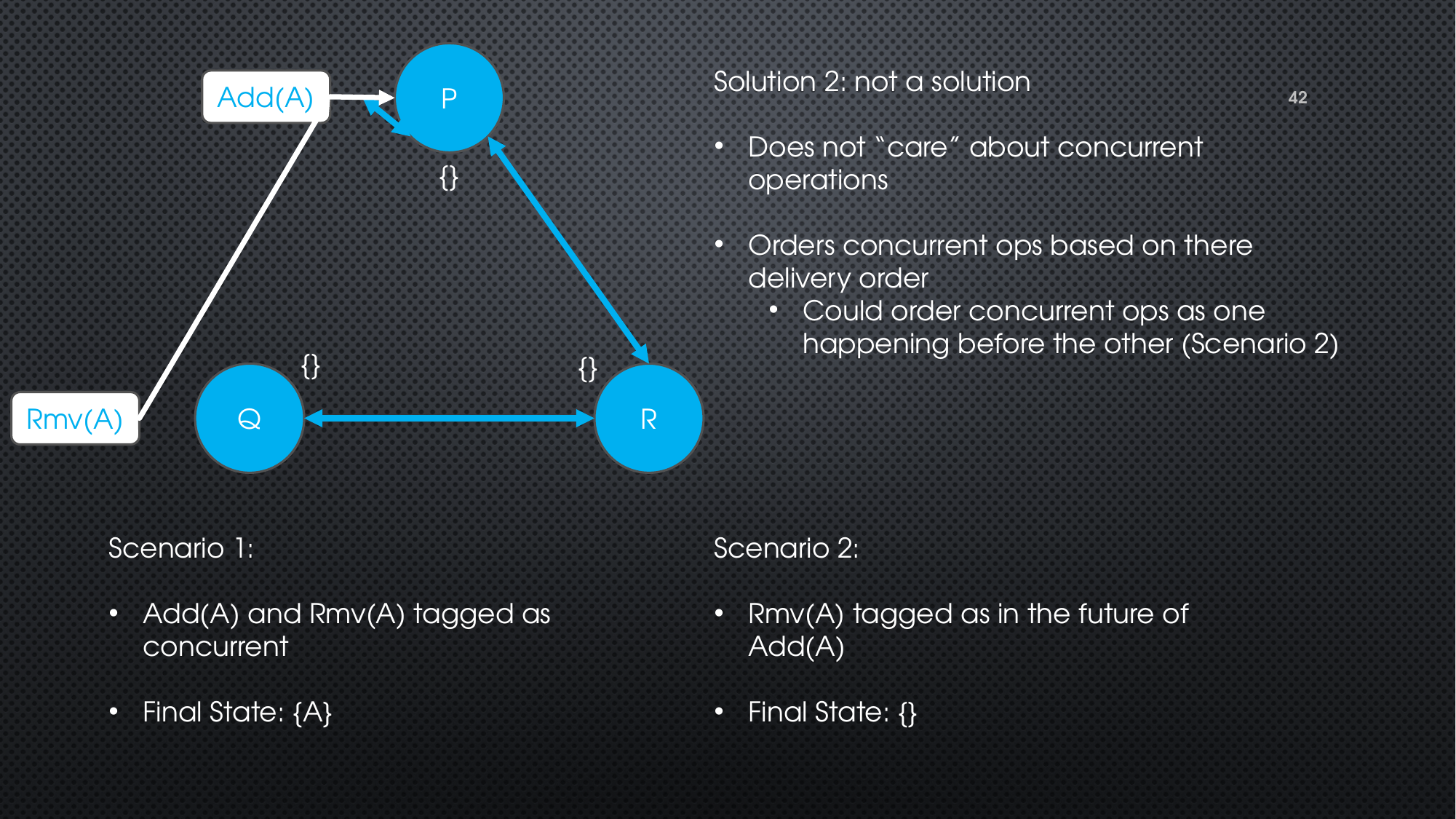

P
Solution 2: not a solution

Does not “care” about concurrent operations

Orders concurrent ops based on there delivery order
Could order concurrent ops as one happening before the other (Scenario 2)
Add(A)
42
{}
{}
{}
Q
R
Rmv(A)
Scenario 1:

Add(A) and Rmv(A) tagged as concurrent

Final State: {A}
Scenario 2:

Rmv(A) tagged as in the future of Add(A)

Final State: {}